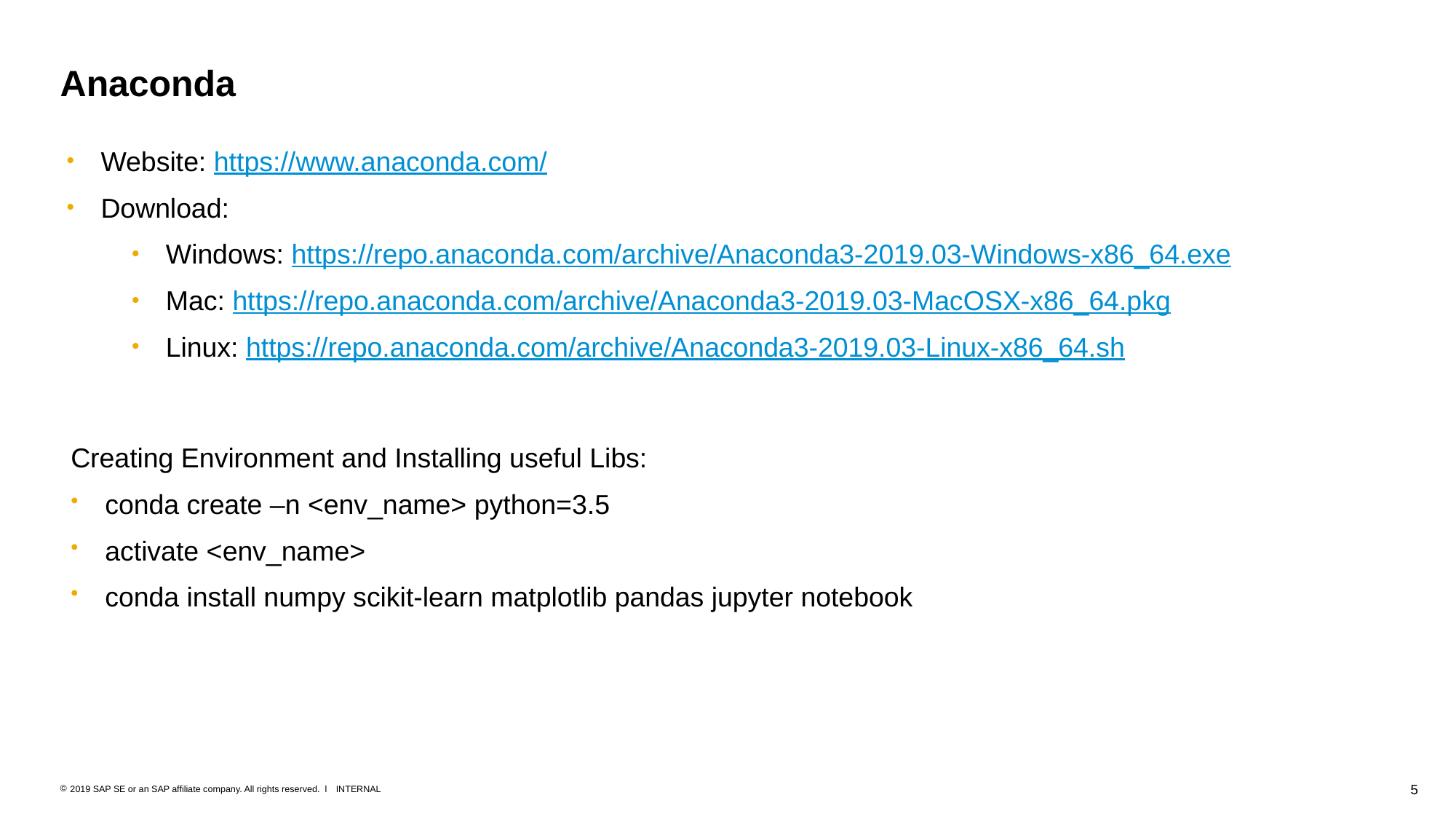

# Anaconda
Website: https://www.anaconda.com/
Download:
Windows: https://repo.anaconda.com/archive/Anaconda3-2019.03-Windows-x86_64.exe
Mac: https://repo.anaconda.com/archive/Anaconda3-2019.03-MacOSX-x86_64.pkg
Linux: https://repo.anaconda.com/archive/Anaconda3-2019.03-Linux-x86_64.sh

Creating Environment and Installing useful Libs:
conda create –n <env_name> python=3.5
activate <env_name>
conda install numpy scikit-learn matplotlib pandas jupyter notebook